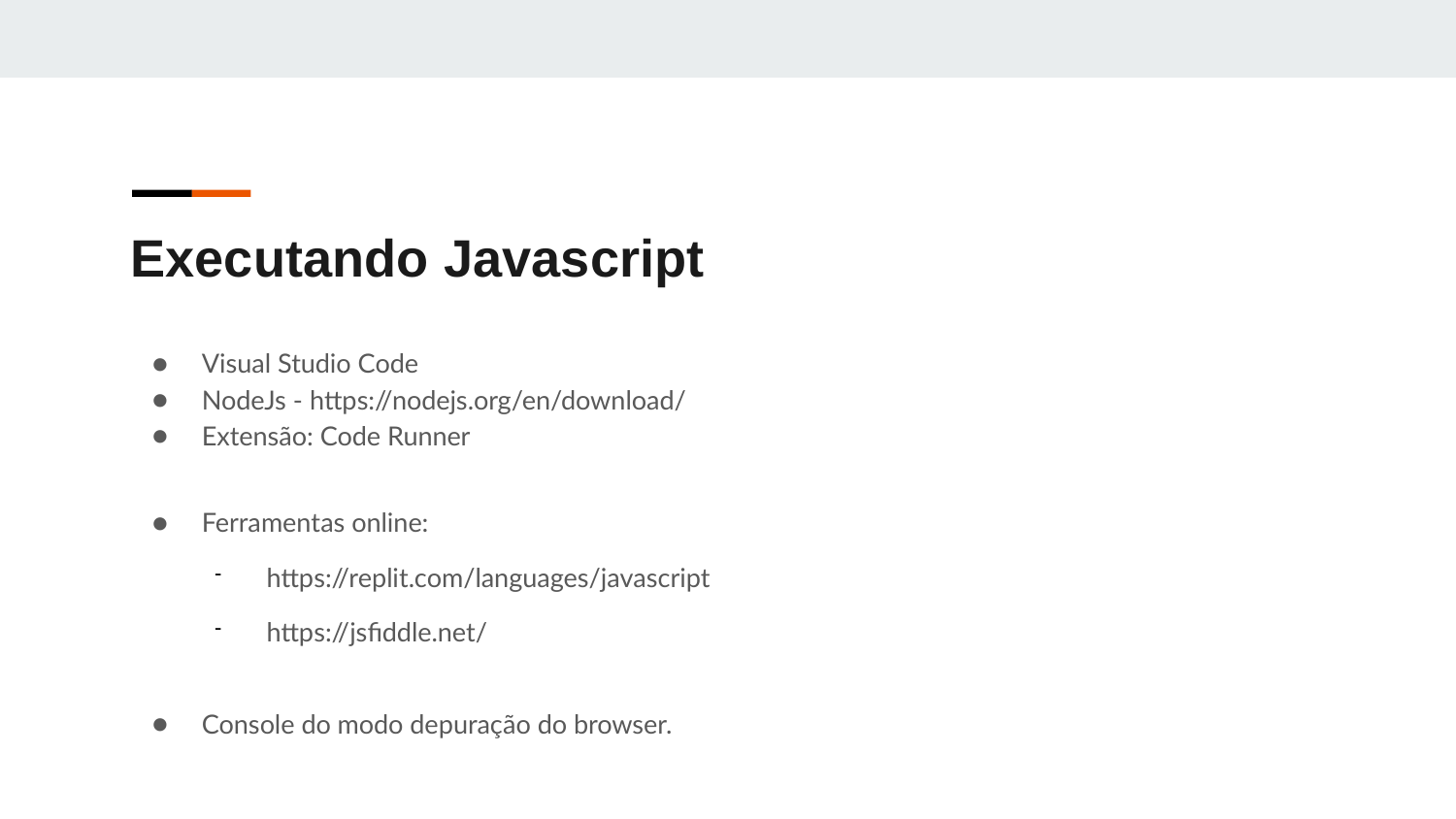

Executando Javascript
Visual Studio Code
NodeJs - https://nodejs.org/en/download/
Extensão: Code Runner

Ferramentas online:
https://replit.com/languages/javascript
https://jsfiddle.net/

Console do modo depuração do browser.